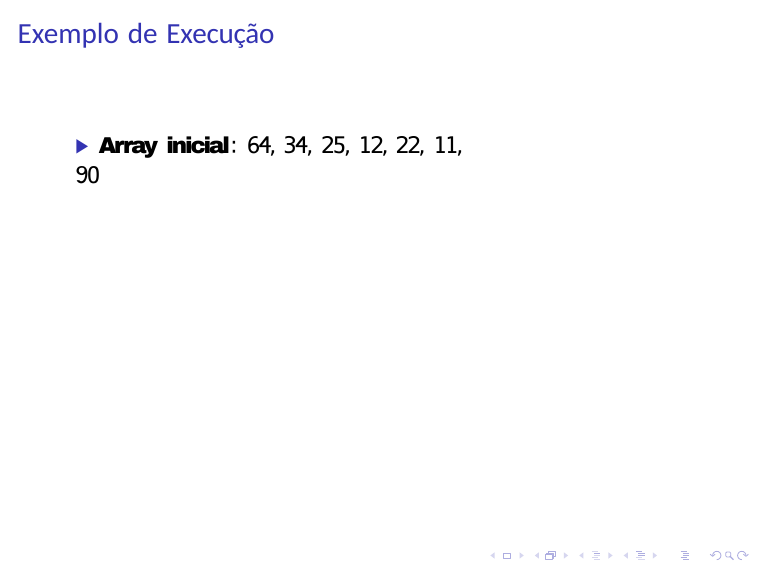

Exemplo de Execução
▶ Array inicial: 64, 34, 25, 12, 22, 11, 90